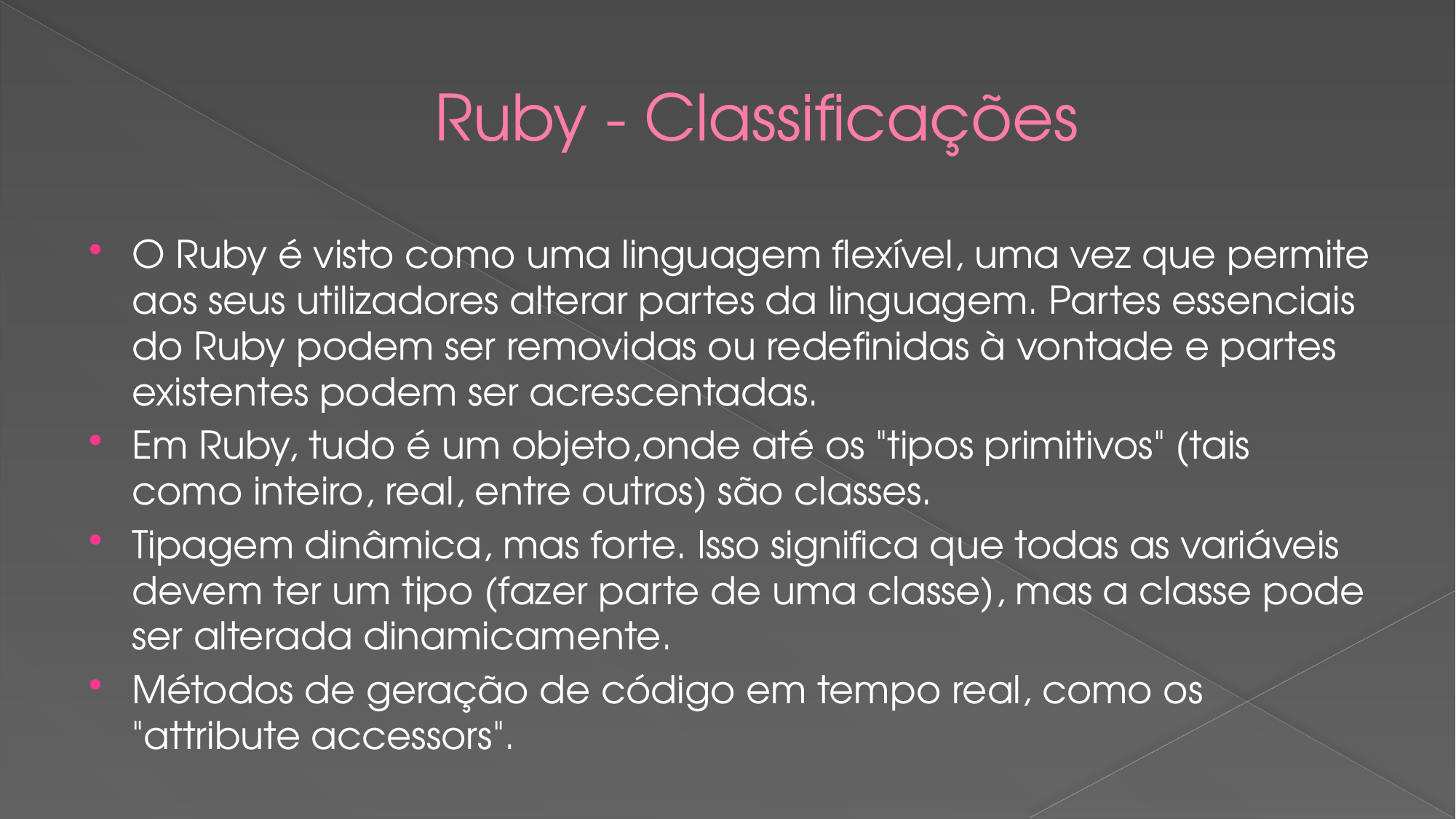

# Ruby - Classificações
O Ruby é visto como uma linguagem flexível, uma vez que permite aos seus utilizadores alterar partes da linguagem. Partes essenciais do Ruby podem ser removidas ou redefinidas à vontade e partes existentes podem ser acrescentadas.
Em Ruby, tudo é um objeto,onde até os "tipos primitivos" (tais como inteiro, real, entre outros) são classes.
Tipagem dinâmica, mas forte. Isso significa que todas as variáveis devem ter um tipo (fazer parte de uma classe), mas a classe pode ser alterada dinamicamente.
Métodos de geração de código em tempo real, como os "attribute accessors".